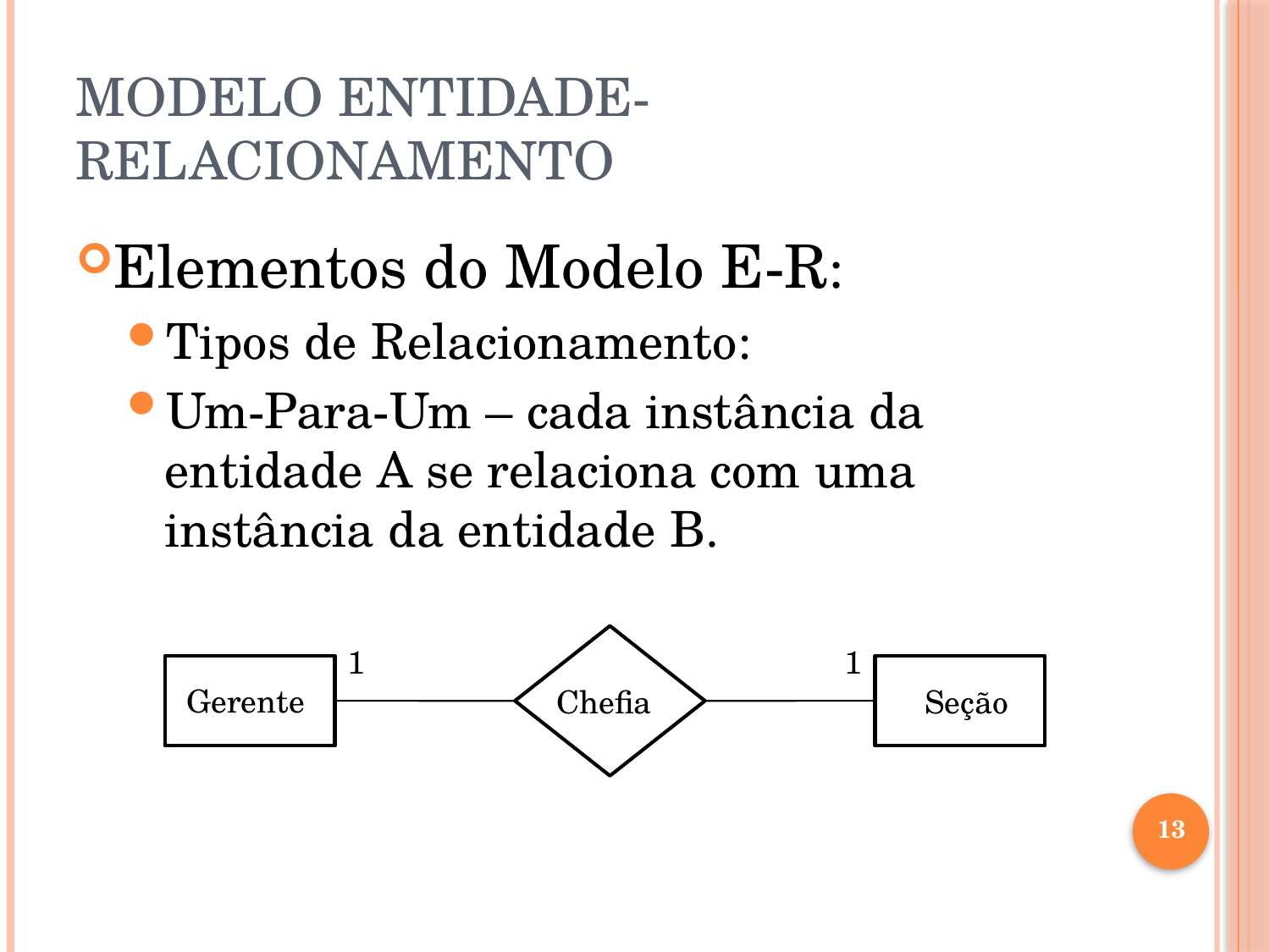

# Modelo Entidade-Relacionamento
Elementos do Modelo E-R:
Tipos de Relacionamento:
Um-Para-Um – cada instância da entidade A se relaciona com uma instância da entidade B.

1
1

Gerente
Chefia
Seção
13